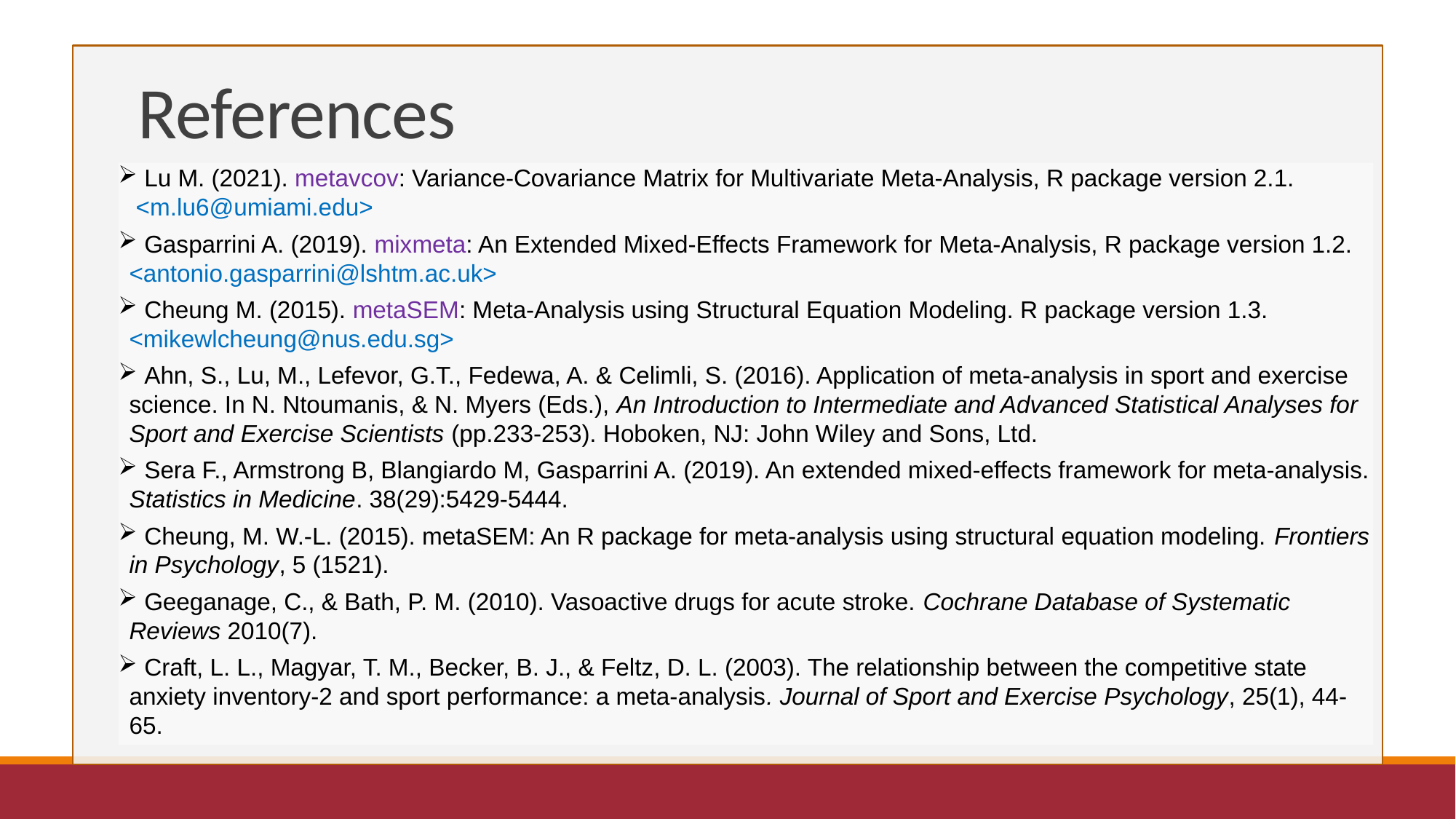

# References
 Lu M. (2021). metavcov: Variance-Covariance Matrix for Multivariate Meta-Analysis, R package version 2.1.
 <m.lu6@umiami.edu>
 Gasparrini A. (2019). mixmeta: An Extended Mixed-Effects Framework for Meta-Analysis, R package version 1.2.
<antonio.gasparrini@lshtm.ac.uk>
 Cheung M. (2015). metaSEM: Meta-Analysis using Structural Equation Modeling. R package version 1.3.
<mikewlcheung@nus.edu.sg>
 Ahn, S., Lu, M., Lefevor, G.T., Fedewa, A. & Celimli, S. (2016). Application of meta-analysis in sport and exercise science. In N. Ntoumanis, & N. Myers (Eds.), An Introduction to Intermediate and Advanced Statistical Analyses for Sport and Exercise Scientists (pp.233-253). Hoboken, NJ: John Wiley and Sons, Ltd.
 Sera F., Armstrong B, Blangiardo M, Gasparrini A. (2019). An extended mixed-effects framework for meta-analysis. Statistics in Medicine. 38(29):5429-5444.
 Cheung, M. W.-L. (2015). metaSEM: An R package for meta-analysis using structural equation modeling. Frontiers in Psychology, 5 (1521).
 Geeganage, C., & Bath, P. M. (2010). Vasoactive drugs for acute stroke. Cochrane Database of Systematic Reviews 2010(7).
 Craft, L. L., Magyar, T. M., Becker, B. J., & Feltz, D. L. (2003). The relationship between the competitive state anxiety inventory-2 and sport performance: a meta-analysis. Journal of Sport and Exercise Psychology, 25(1), 44-65.